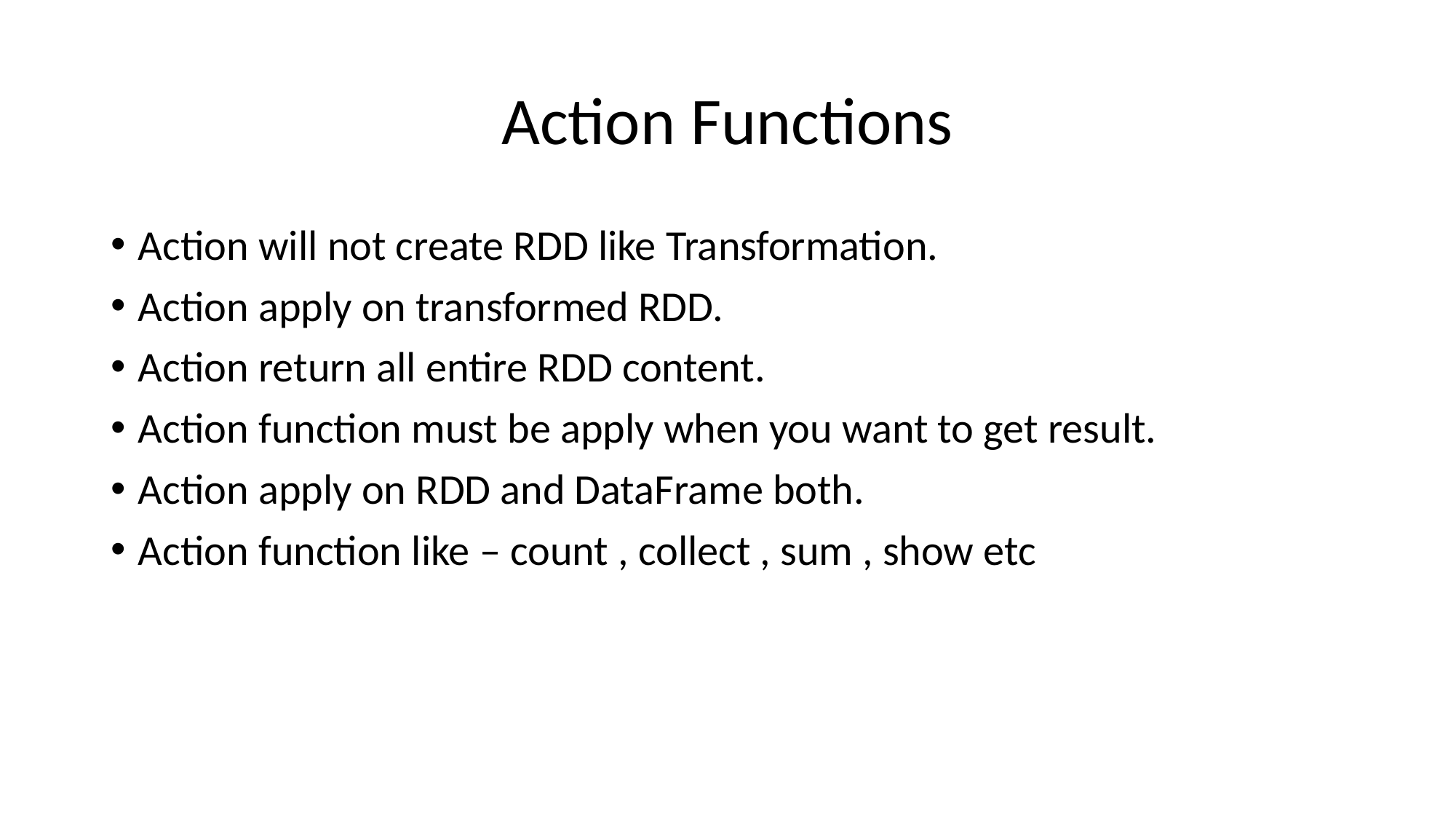

# Action Functions
Action will not create RDD like Transformation.
Action apply on transformed RDD.
Action return all entire RDD content.
Action function must be apply when you want to get result.
Action apply on RDD and DataFrame both.
Action function like – count , collect , sum , show etc